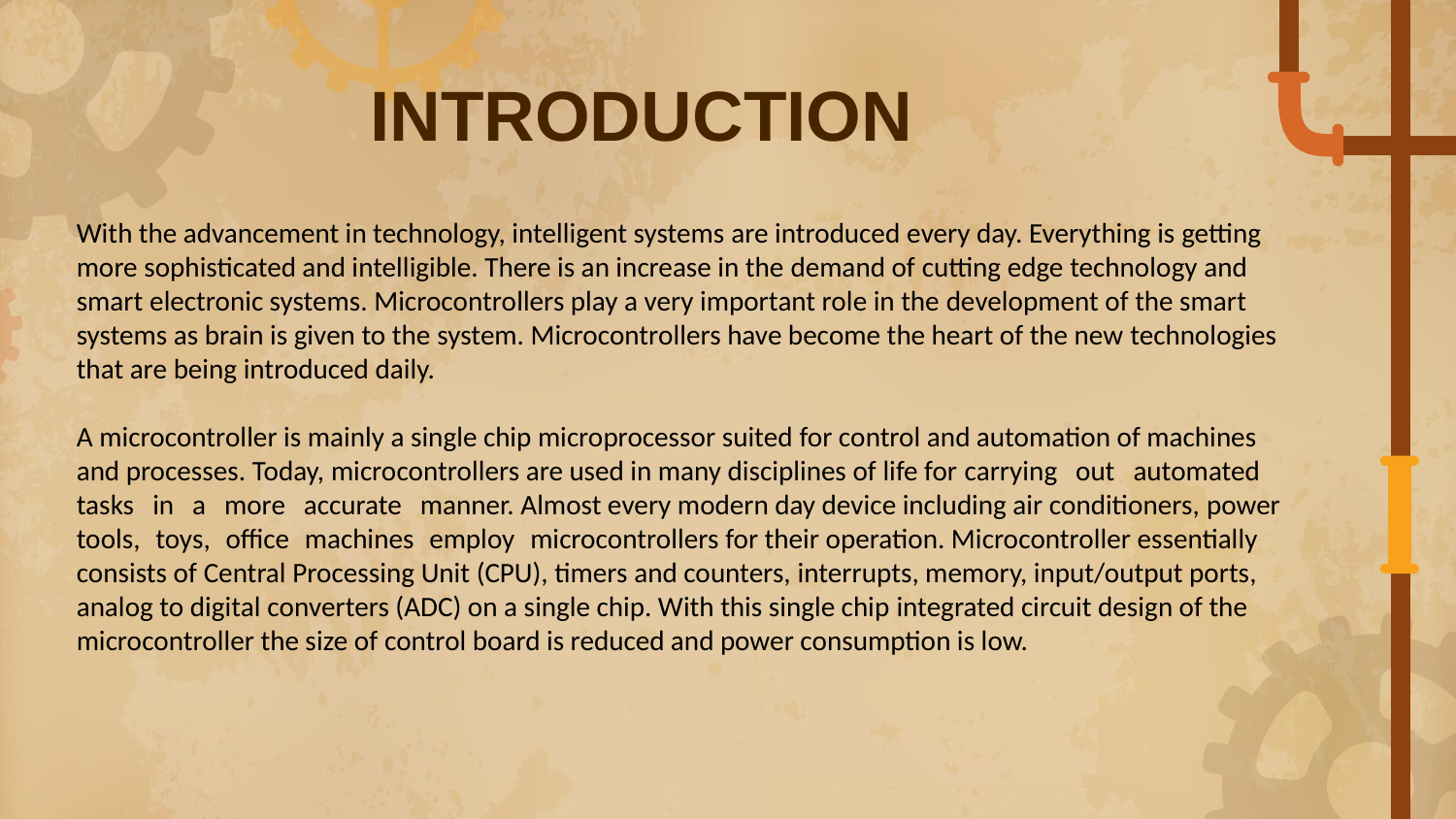

INTRODUCTION
With the advancement in technology, intelligent systems are introduced every day. Everything is getting more sophisticated and intelligible. There is an increase in the demand of cutting edge technology and smart electronic systems. Microcontrollers play a very important role in the development of the smart systems as brain is given to the system. Microcontrollers have become the heart of the new technologies that are being introduced daily.

A microcontroller is mainly a single chip microprocessor suited for control and automation of machines and processes. Today, microcontrollers are used in many disciplines of life for carrying out automated tasks in a more accurate manner. Almost every modern day device including air conditioners, power tools, toys, office machines employ microcontrollers for their operation. Microcontroller essentially consists of Central Processing Unit (CPU), timers and counters, interrupts, memory, input/output ports, analog to digital converters (ADC) on a single chip. With this single chip integrated circuit design of the microcontroller the size of control board is reduced and power consumption is low.